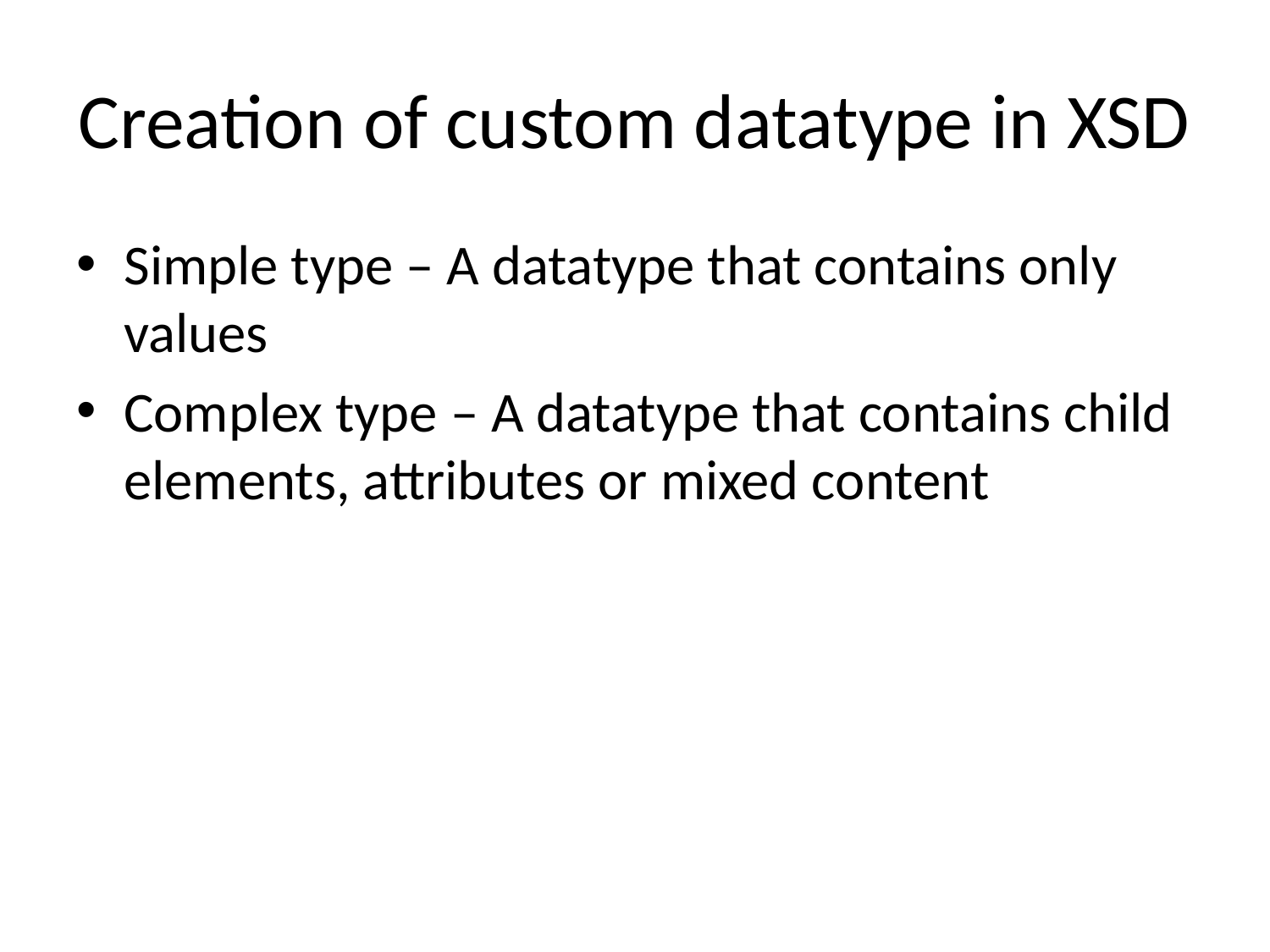

# Creation of custom datatype in XSD
Simple type – A datatype that contains only values
Complex type – A datatype that contains child elements, attributes or mixed content